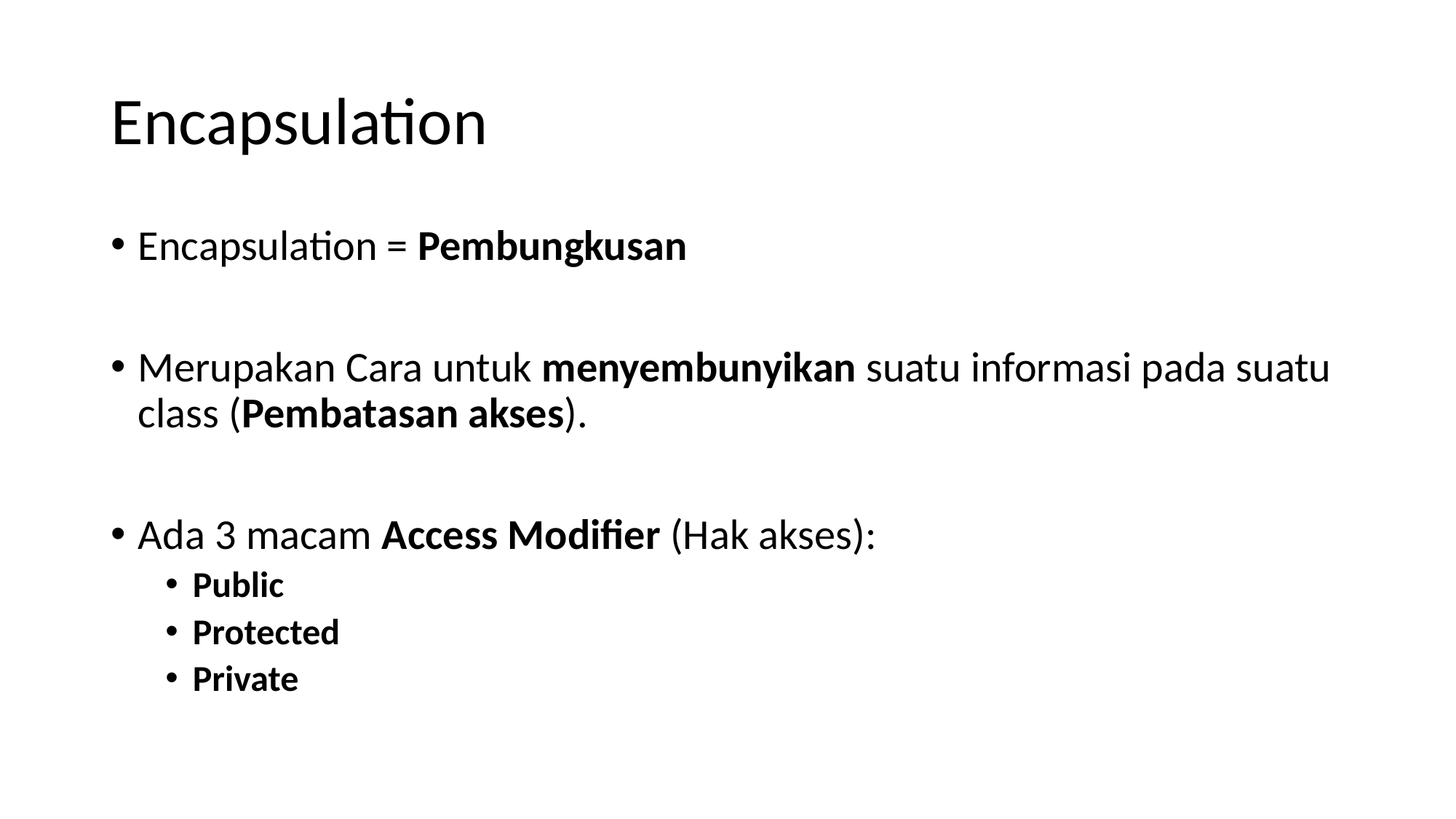

# Encapsulation
Encapsulation = Pembungkusan

Merupakan Cara untuk menyembunyikan suatu informasi pada suatu class (Pembatasan akses).

Ada 3 macam Access Modifier (Hak akses):
Public
Protected
Private